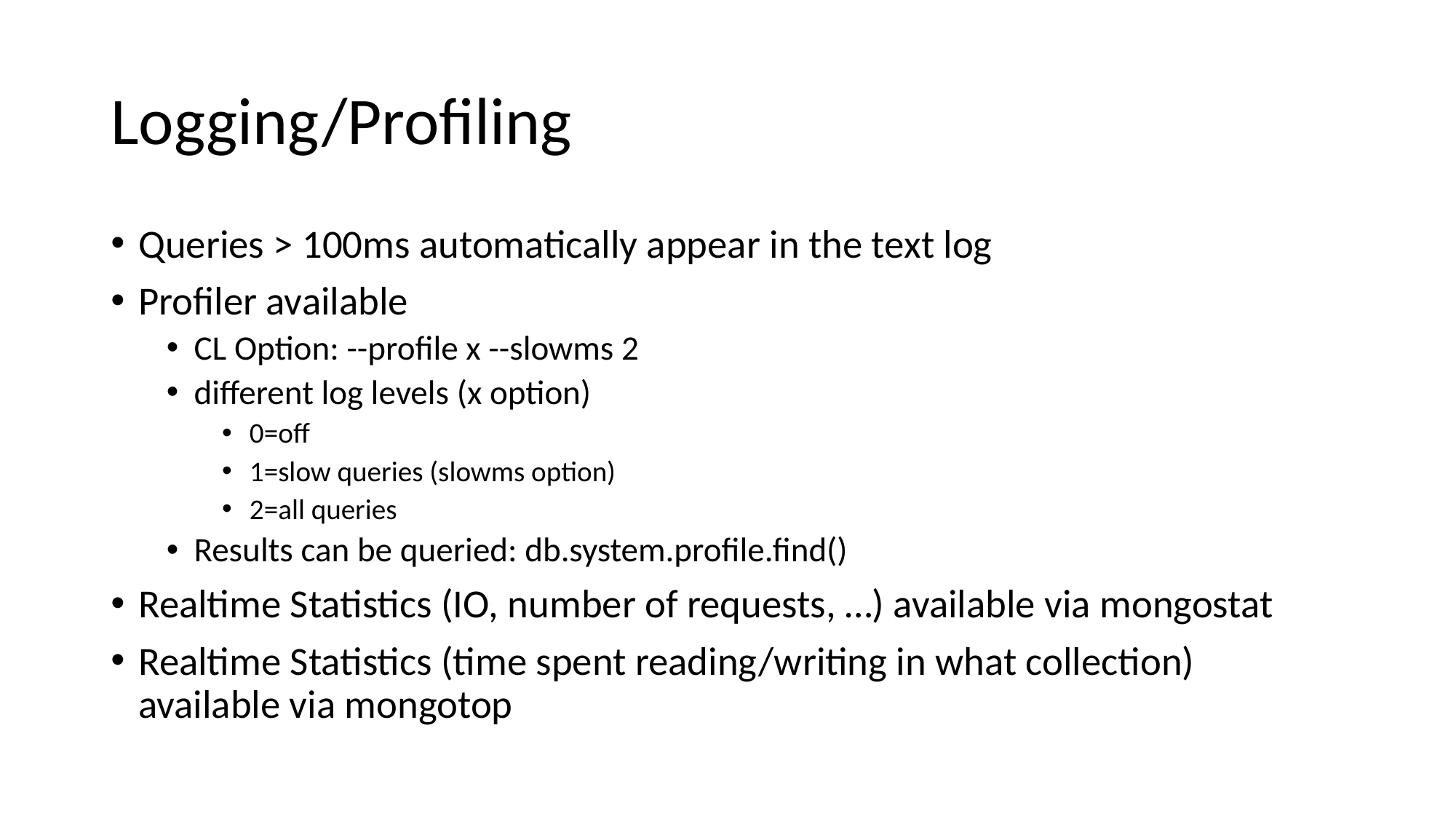

# Logging/Profiling
Queries > 100ms automatically appear in the text log
Profiler available
CL Option: --profile x --slowms 2
different log levels (x option)
0=off
1=slow queries (slowms option)
2=all queries
Results can be queried: db.system.profile.find()
Realtime Statistics (IO, number of requests, …) available via mongostat
Realtime Statistics (time spent reading/writing in what collection) available via mongotop